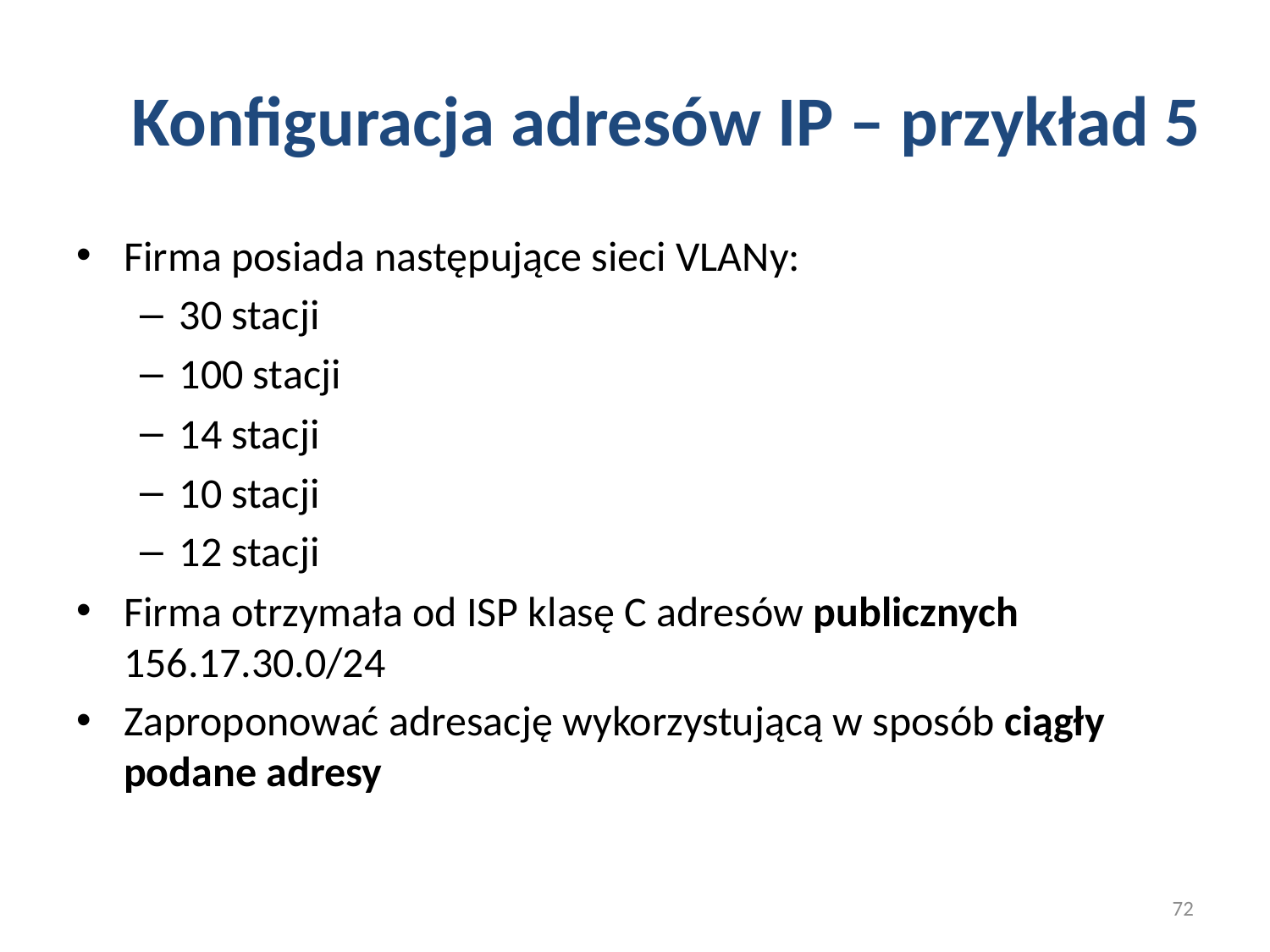

# Konfiguracja adresów IP – przykład 5
Firma posiada następujące sieci VLANy:
30 stacji
100 stacji
14 stacji
10 stacji
12 stacji
Firma otrzymała od ISP klasę C adresów publicznych 156.17.30.0/24
Zaproponować adresację wykorzystującą w sposób ciągły podane adresy
72